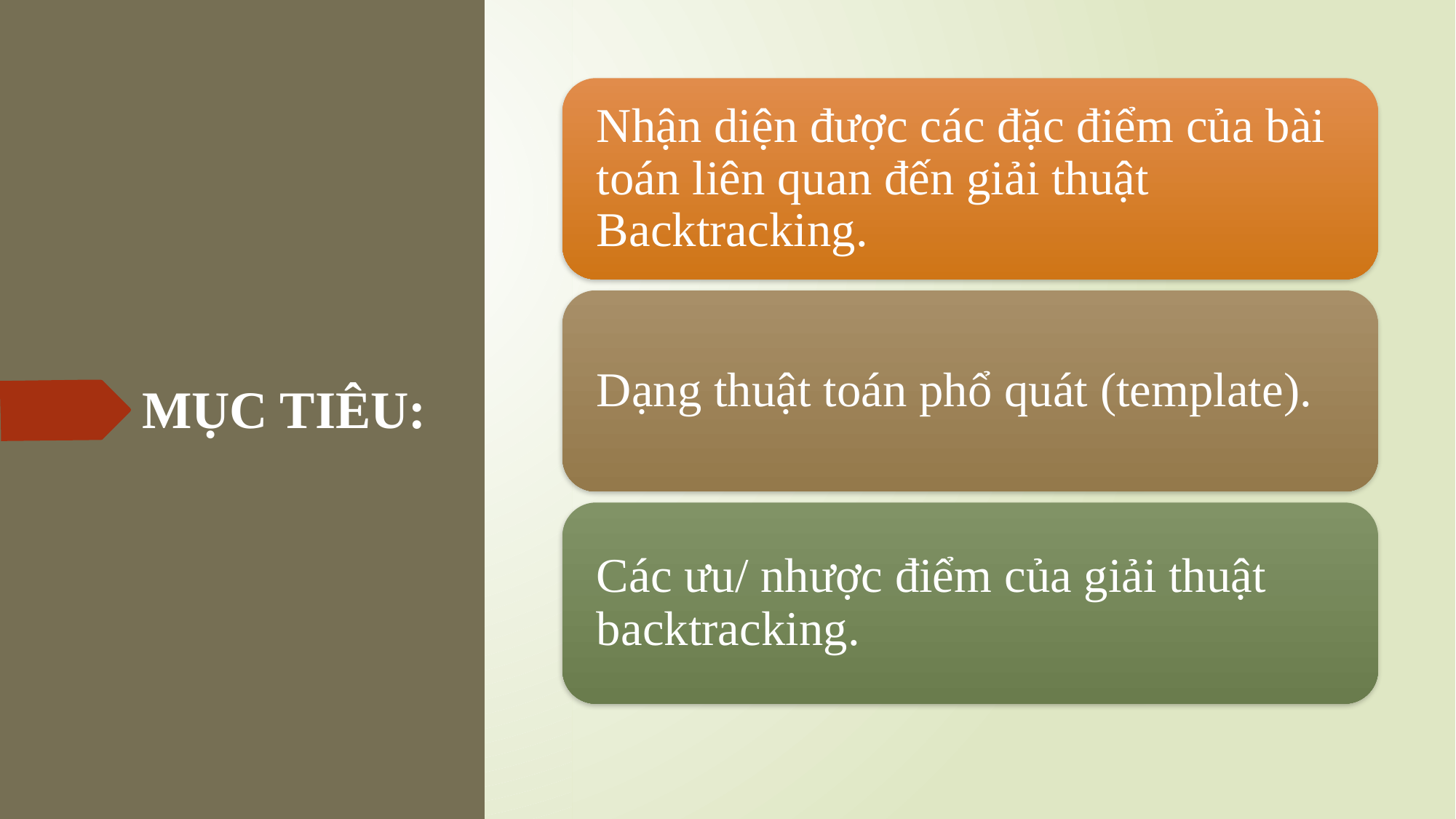

Nhận diện được các đặc điểm của bài toán liên quan đến giải thuật Backtracking.
Dạng thuật toán phổ quát (template).
Các ưu/ nhược điểm của giải thuật backtracking.
# MỤC TIÊU: